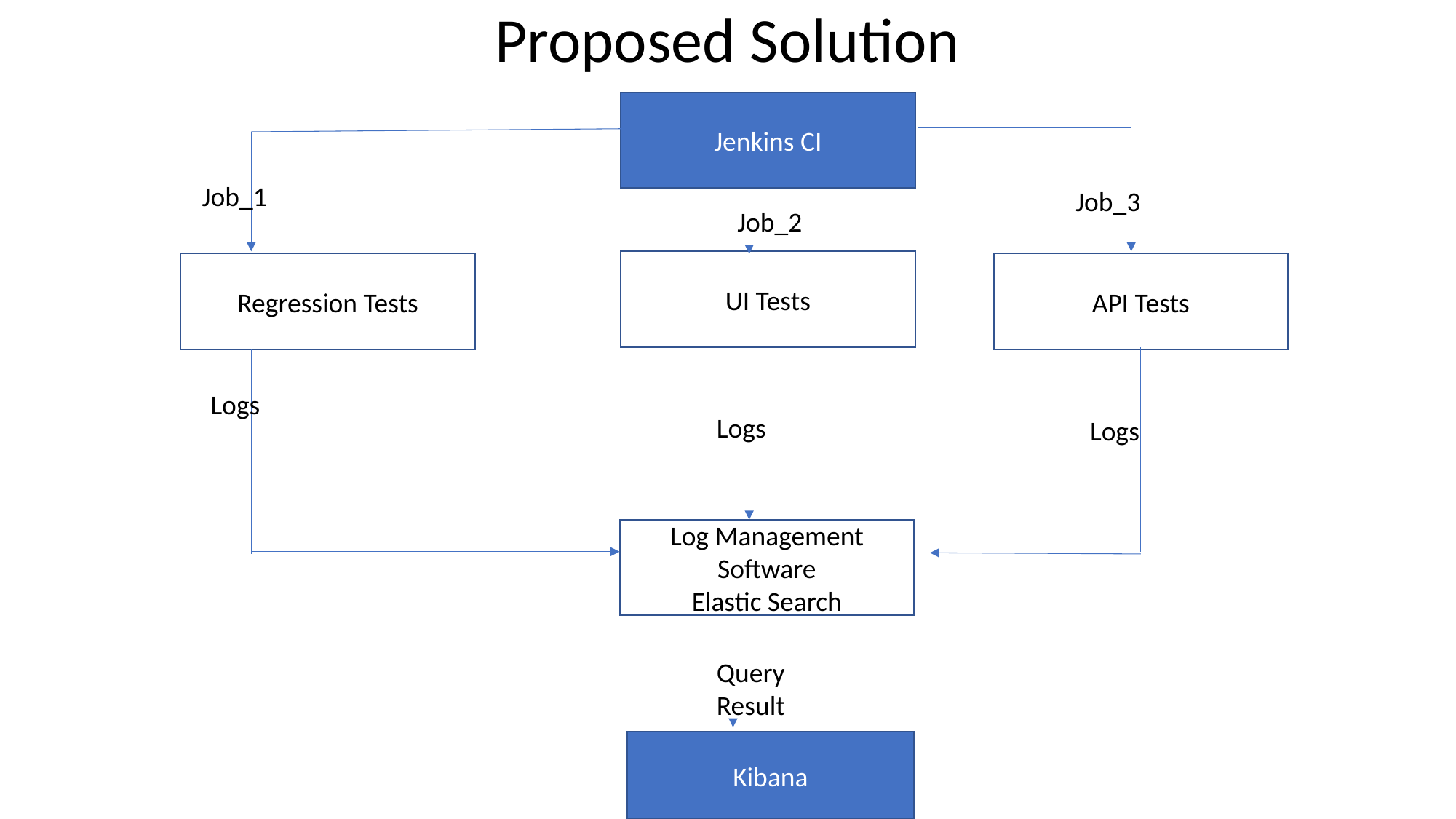

# Proposed Solution

Jenkins CI
Job_1
Job_3
Job_2
UI Tests

Regression Tests
API Tests
Logs
Logs
Logs
Log Management Software
Elastic Search
Query Result
Kibana